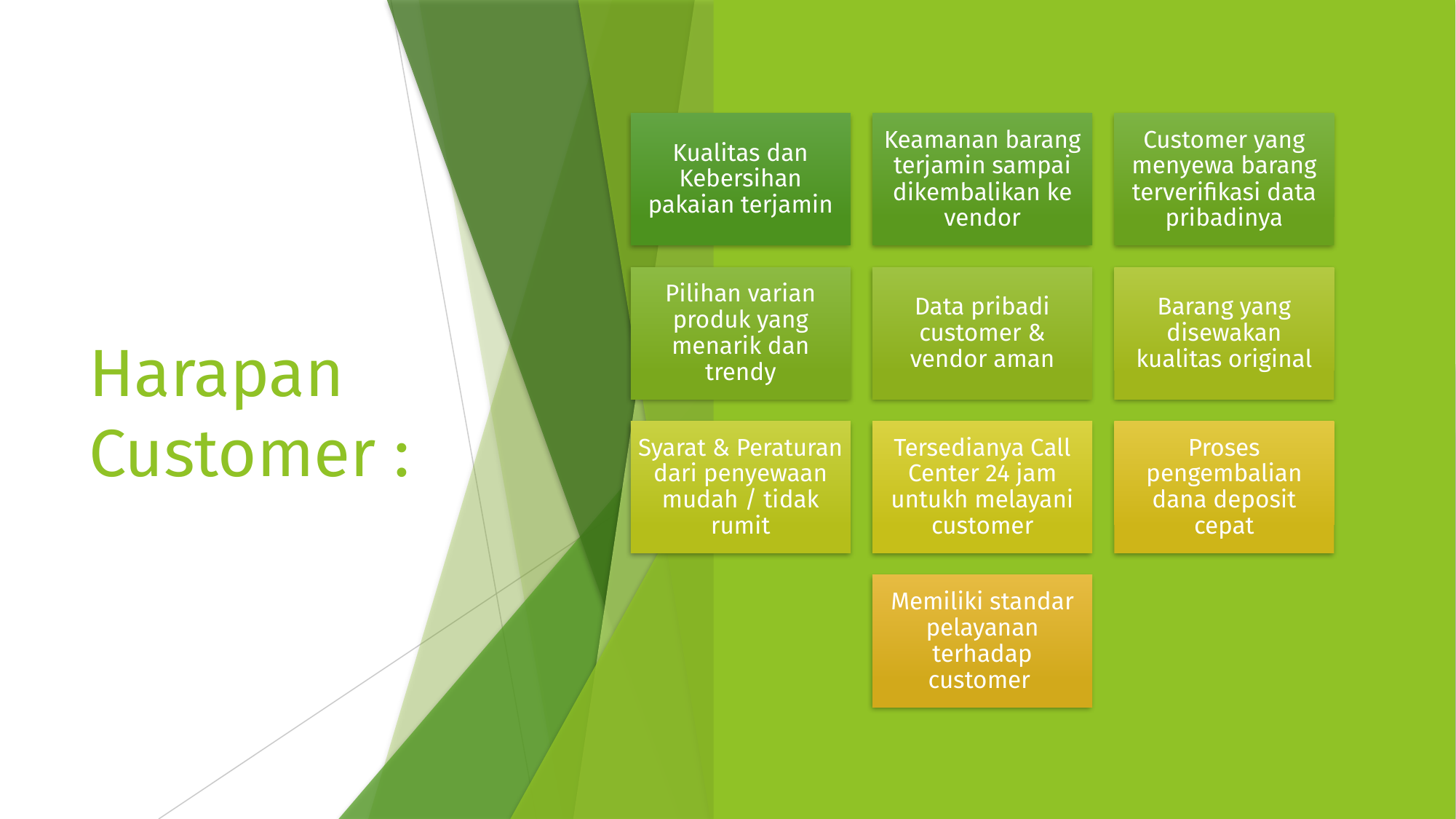

Kualitas dan Kebersihan pakaian terjamin
Keamanan barang terjamin sampai dikembalikan ke vendor
Customer yang menyewa barang terverifikasi data pribadinya
Pilihan varian produk yang menarik dan trendy
Data pribadi customer & vendor aman
Barang yang disewakan kualitas original
Syarat & Peraturan dari penyewaan mudah / tidak rumit
Tersedianya Call Center 24 jam untukh melayani customer
Proses pengembalian dana deposit cepat
Memiliki standar pelayanan terhadap customer
# Harapan Customer :